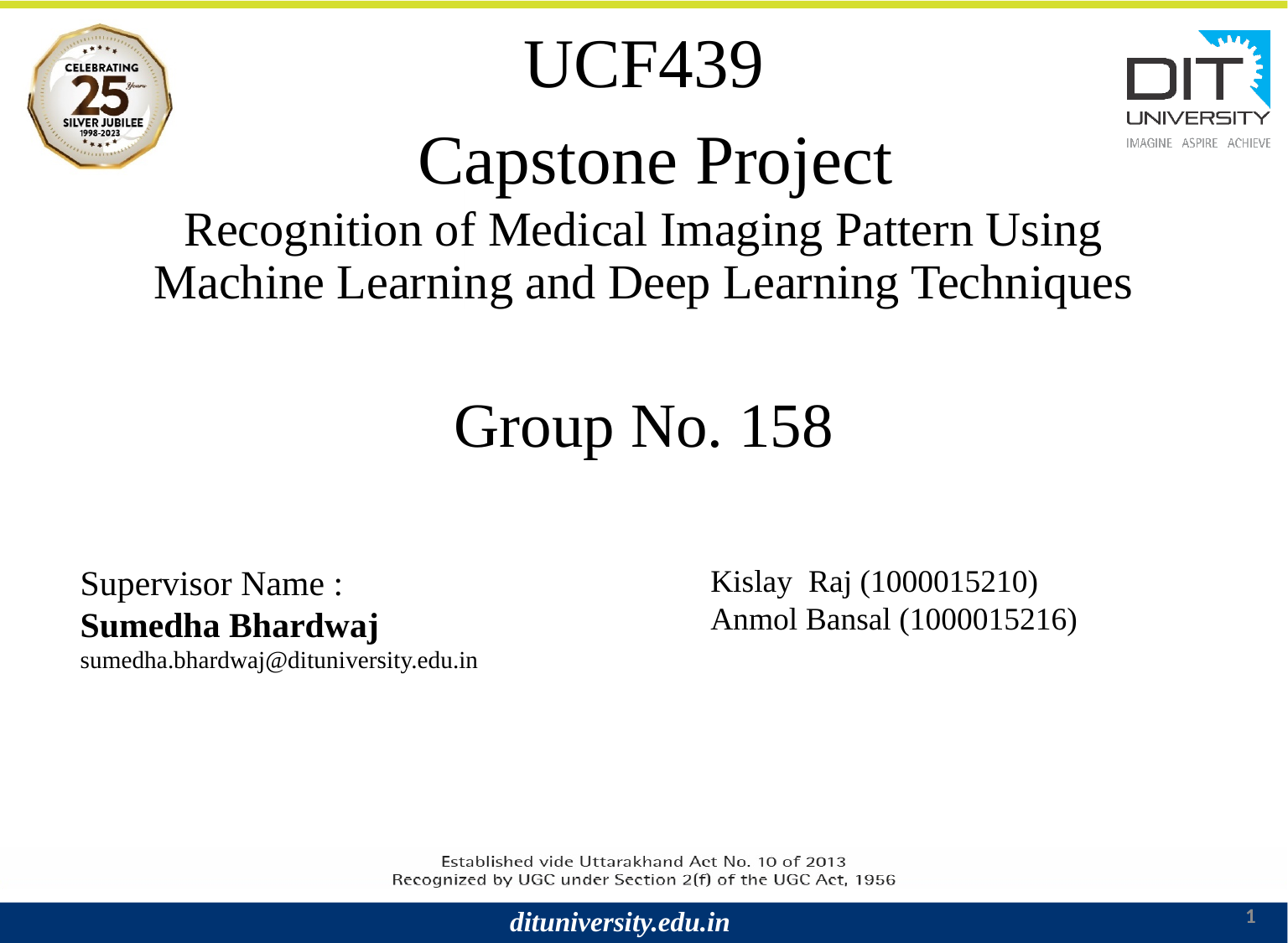

# UCF439 Capstone Project Recognition of Medical Imaging Pattern Using Machine Learning and Deep Learning Techniques Group No. 158

Supervisor Name :
Sumedha Bhardwaj
sumedha.bhardwaj@dituniversity.edu.in
Kislay  Raj (1000015210)
Anmol Bansal (1000015216)

1